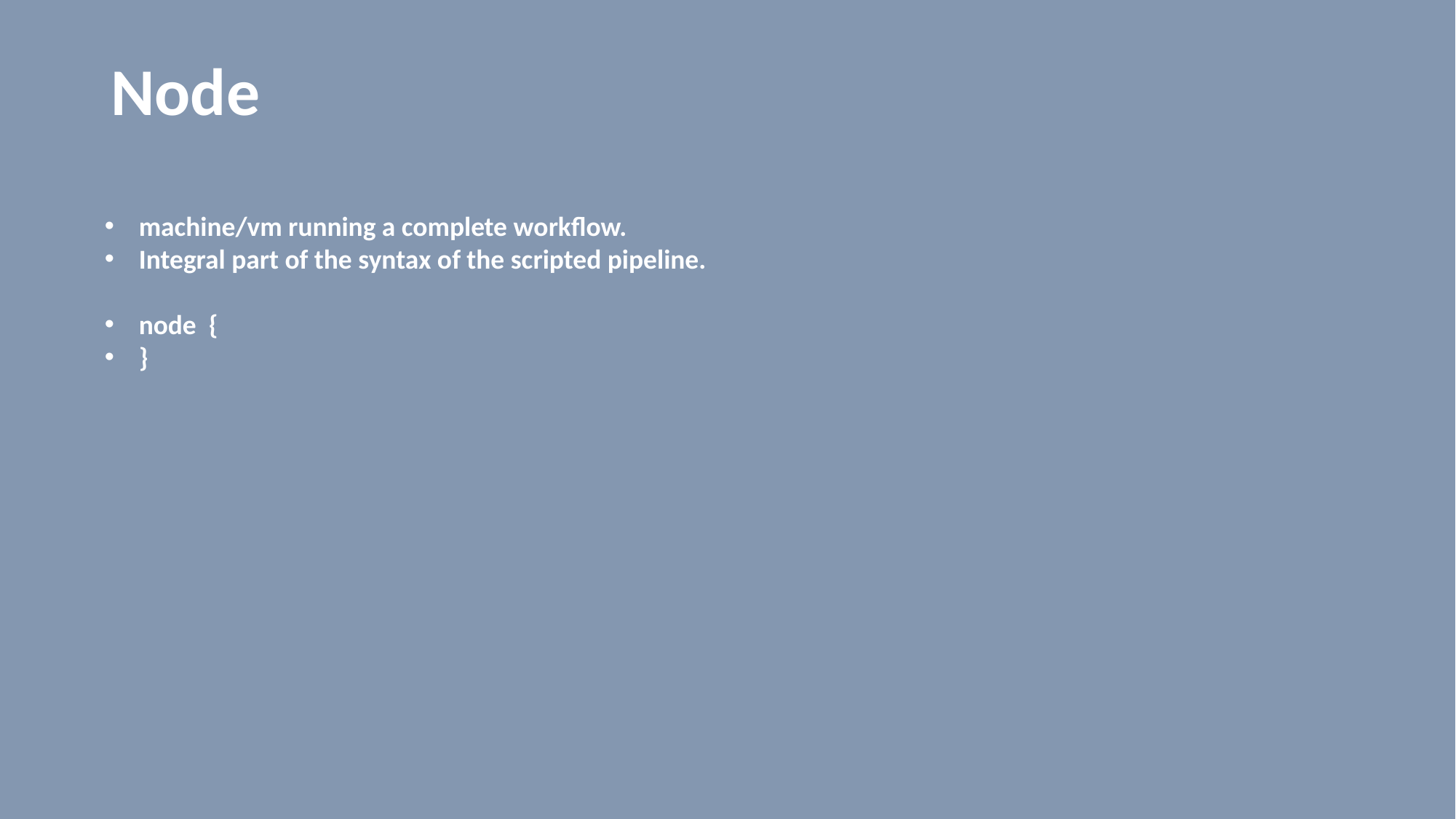

# Node
machine/vm running a complete workflow.
Integral part of the syntax of the scripted pipeline.

node  {
}